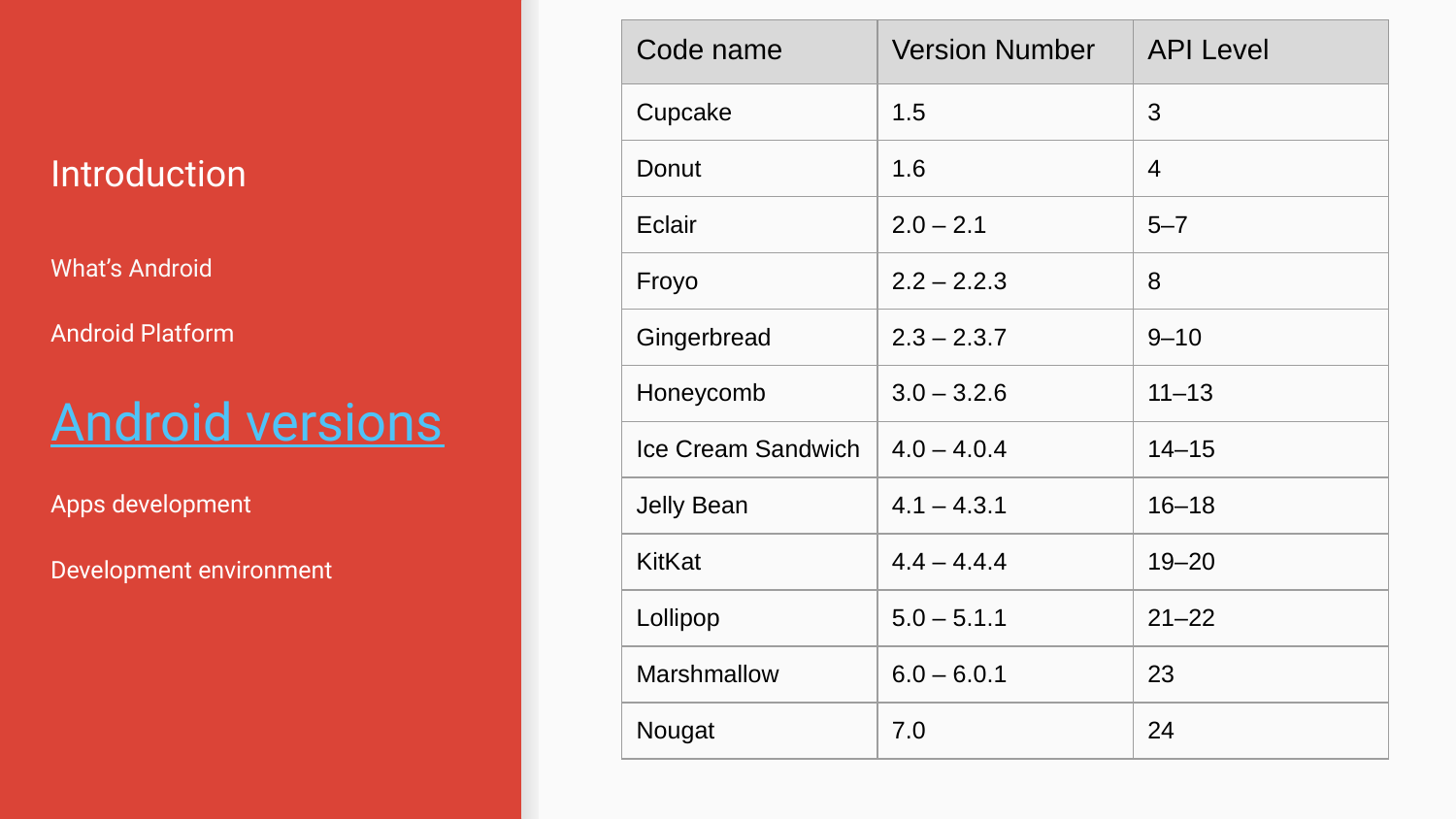

| Code name | Version Number | API Level |
| --- | --- | --- |
| Cupcake | 1.5 | 3 |
| Donut | 1.6 | 4 |
| Eclair | 2.0 – 2.1 | 5–7 |
| Froyo | 2.2 – 2.2.3 | 8 |
| Gingerbread | 2.3 – 2.3.7 | 9–10 |
| Honeycomb | 3.0 – 3.2.6 | 11–13 |
| Ice Cream Sandwich | 4.0 – 4.0.4 | 14–15 |
| Jelly Bean | 4.1 – 4.3.1 | 16–18 |
| KitKat | 4.4 – 4.4.4 | 19–20 |
| Lollipop | 5.0 – 5.1.1 | 21–22 |
| Marshmallow | 6.0 – 6.0.1 | 23 |
| Nougat | 7.0 | 24 |
# Introduction
What’s Android
Android Platform
Android versions
Apps development
Development environment